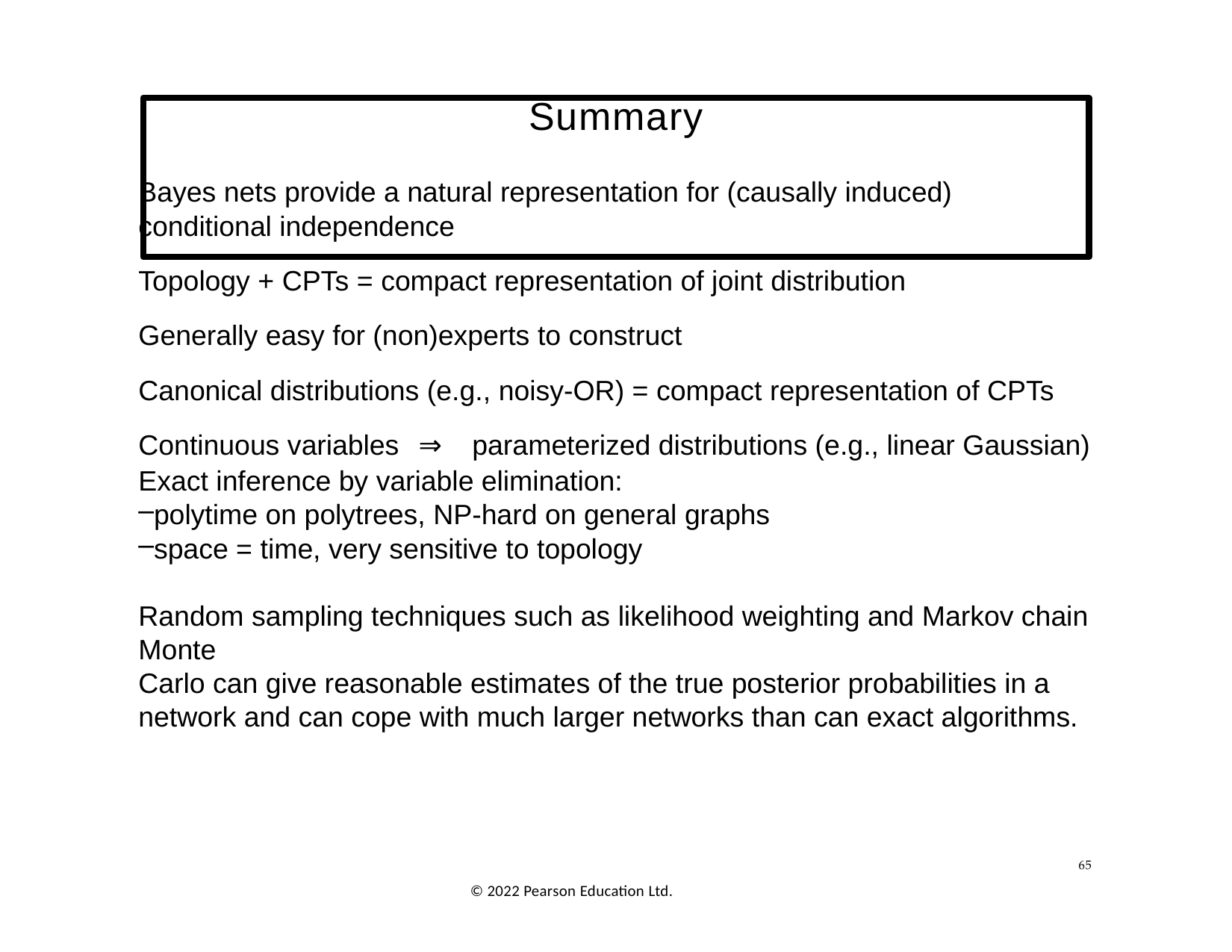

# Summary
Bayes nets provide a natural representation for (causally induced)  conditional independence
Topology + CPTs = compact representation of joint distribution  Generally easy for (non)experts to construct
Canonical distributions (e.g., noisy-OR) = compact representation of CPTs  Continuous variables	⇒	parameterized distributions (e.g., linear Gaussian)
Exact inference by variable elimination:
polytime on polytrees, NP-hard on general graphs
space = time, very sensitive to topology

Random sampling techniques such as likelihood weighting and Markov chain Monte
Carlo can give reasonable estimates of the true posterior probabilities in a network and can cope with much larger networks than can exact algorithms.

65
© 2022 Pearson Education Ltd.